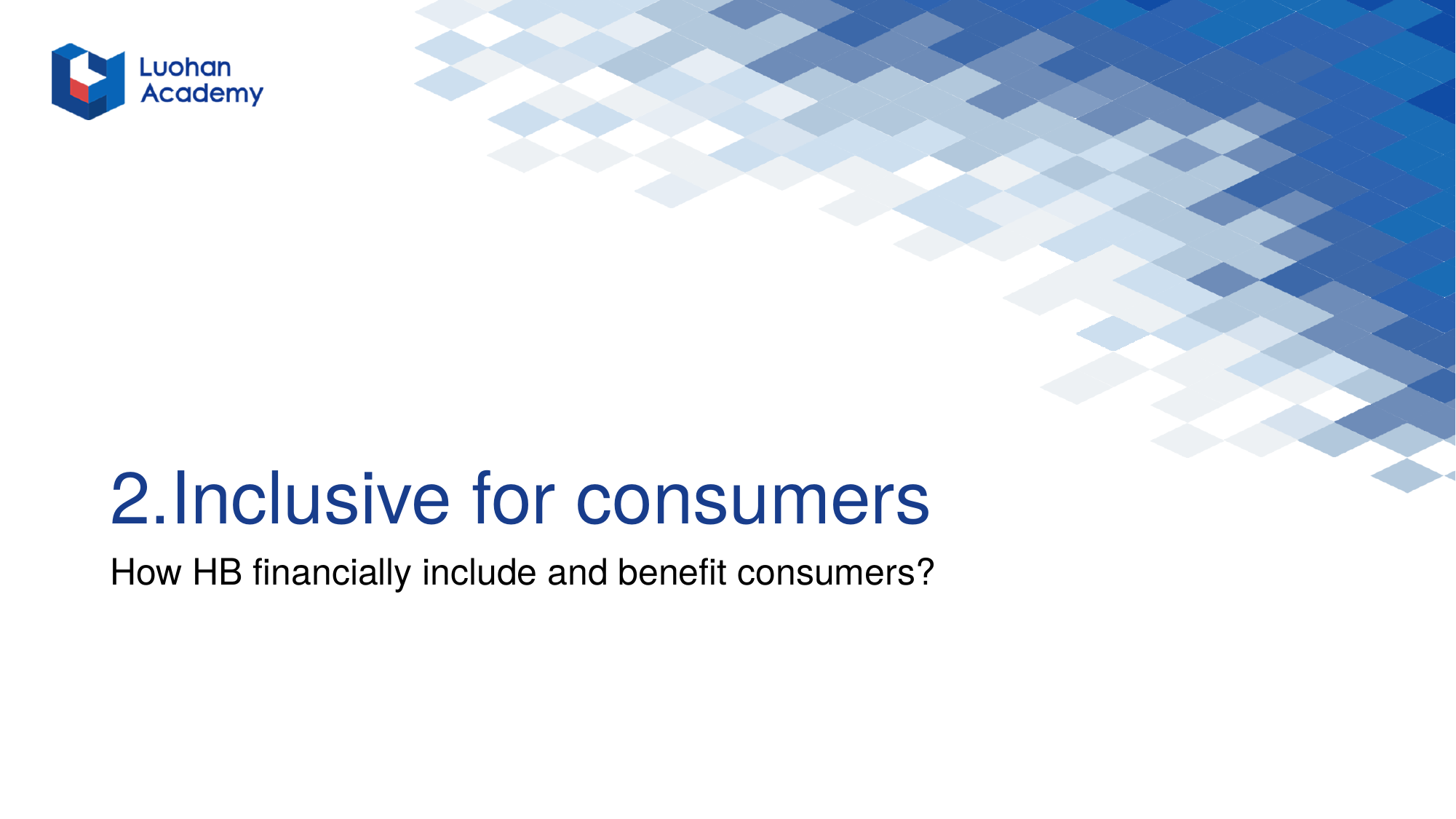

# 2.Inclusive for consumers
How HB financially include and benefit consumers?